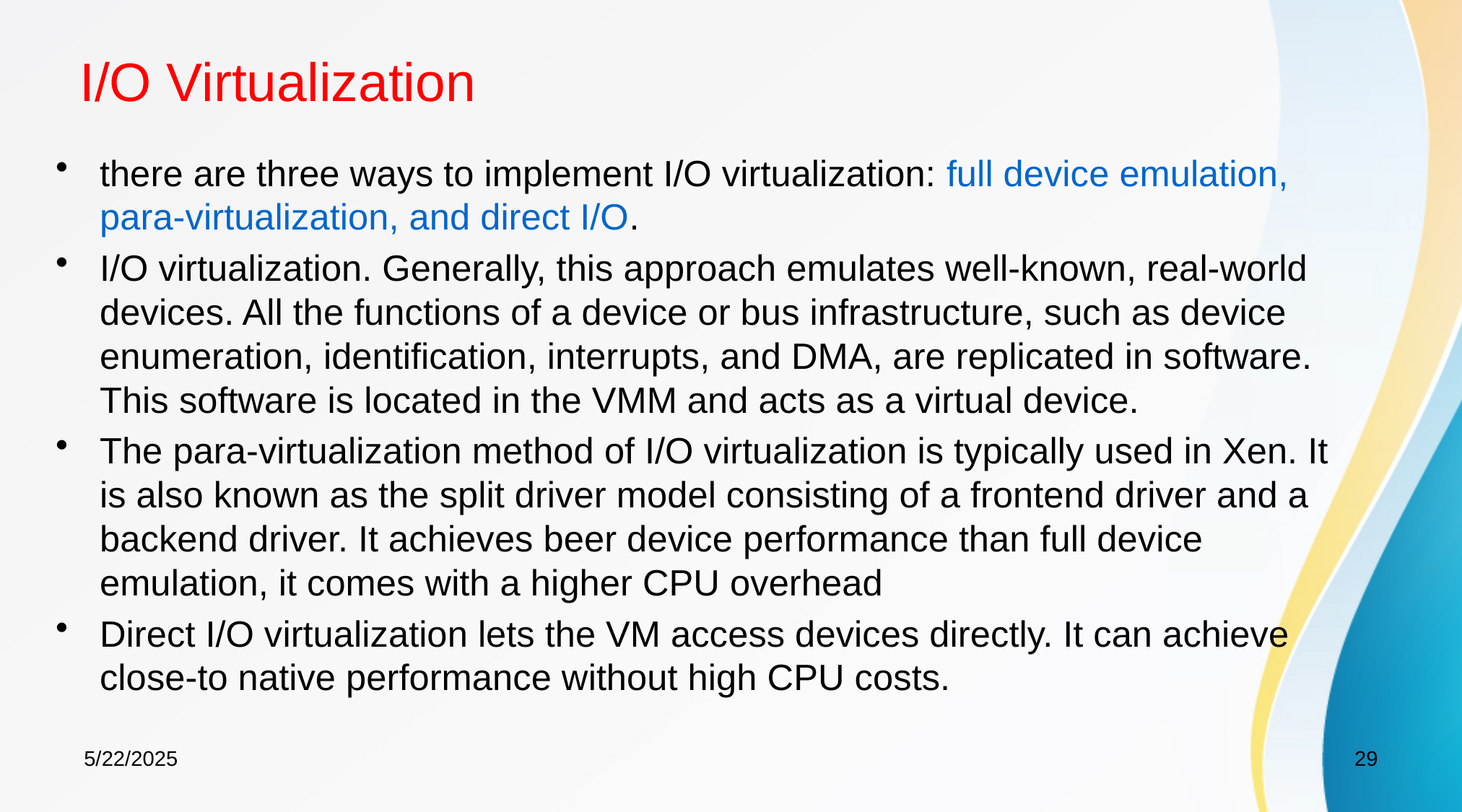

# I/O Virtualization
there are three ways to implement I/O virtualization: full device emulation, para-virtualization, and direct I/O.
I/O virtualization. Generally, this approach emulates well-known, real-world devices. All the functions of a device or bus infrastructure, such as device enumeration, identification, interrupts, and DMA, are replicated in software. This software is located in the VMM and acts as a virtual device.
The para-virtualization method of I/O virtualization is typically used in Xen. It is also known as the split driver model consisting of a frontend driver and a backend driver. It achieves beer device performance than full device emulation, it comes with a higher CPU overhead
Direct I/O virtualization lets the VM access devices directly. It can achieve close-to native performance without high CPU costs.

5/22/2025
29